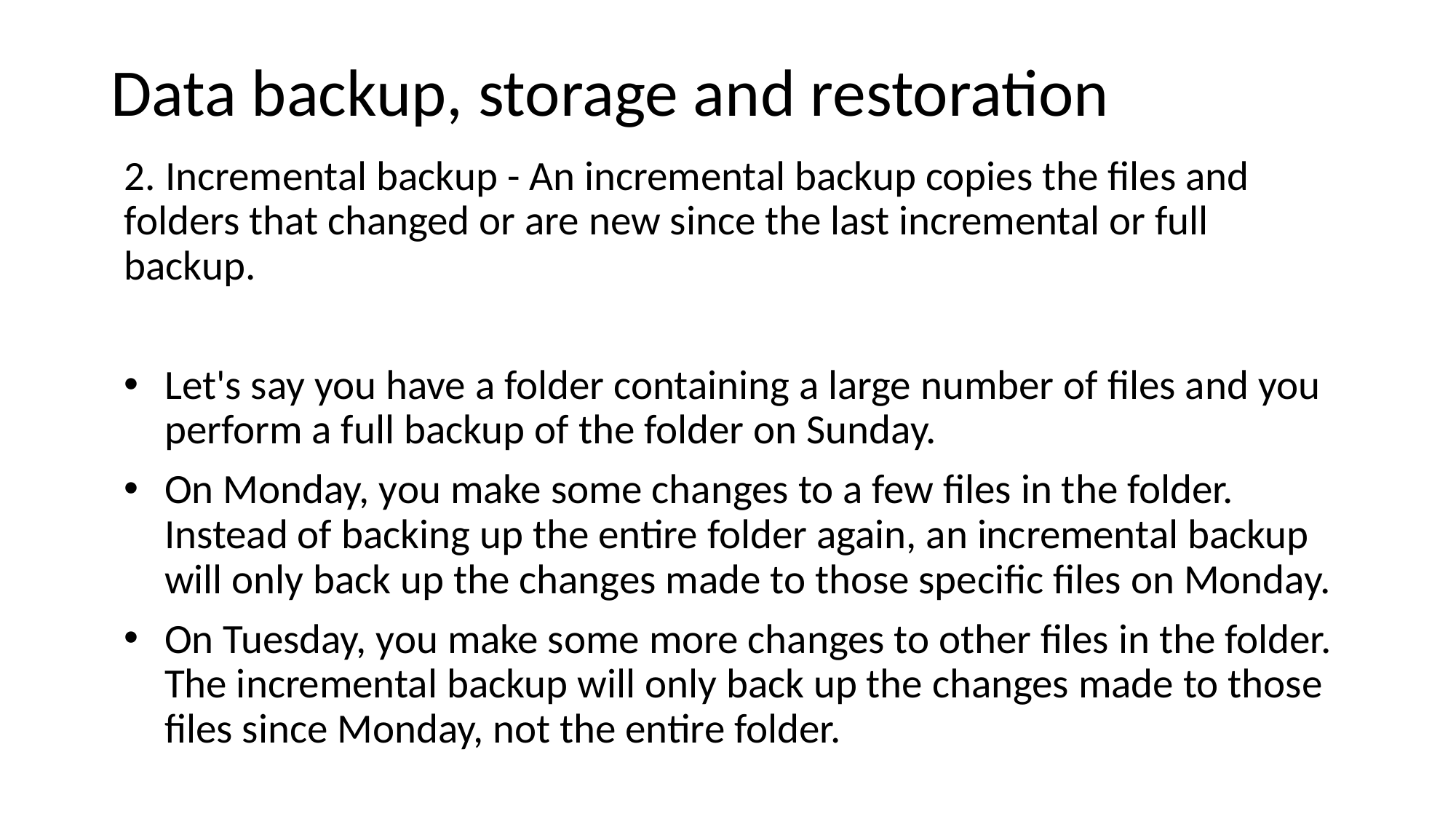

# Data backup, storage and restoration
2. Incremental backup - An incremental backup copies the files and folders that changed or are new since the last incremental or full backup.

Let's say you have a folder containing a large number of files and you perform a full backup of the folder on Sunday.
On Monday, you make some changes to a few files in the folder. Instead of backing up the entire folder again, an incremental backup will only back up the changes made to those specific files on Monday.
On Tuesday, you make some more changes to other files in the folder. The incremental backup will only back up the changes made to those files since Monday, not the entire folder.